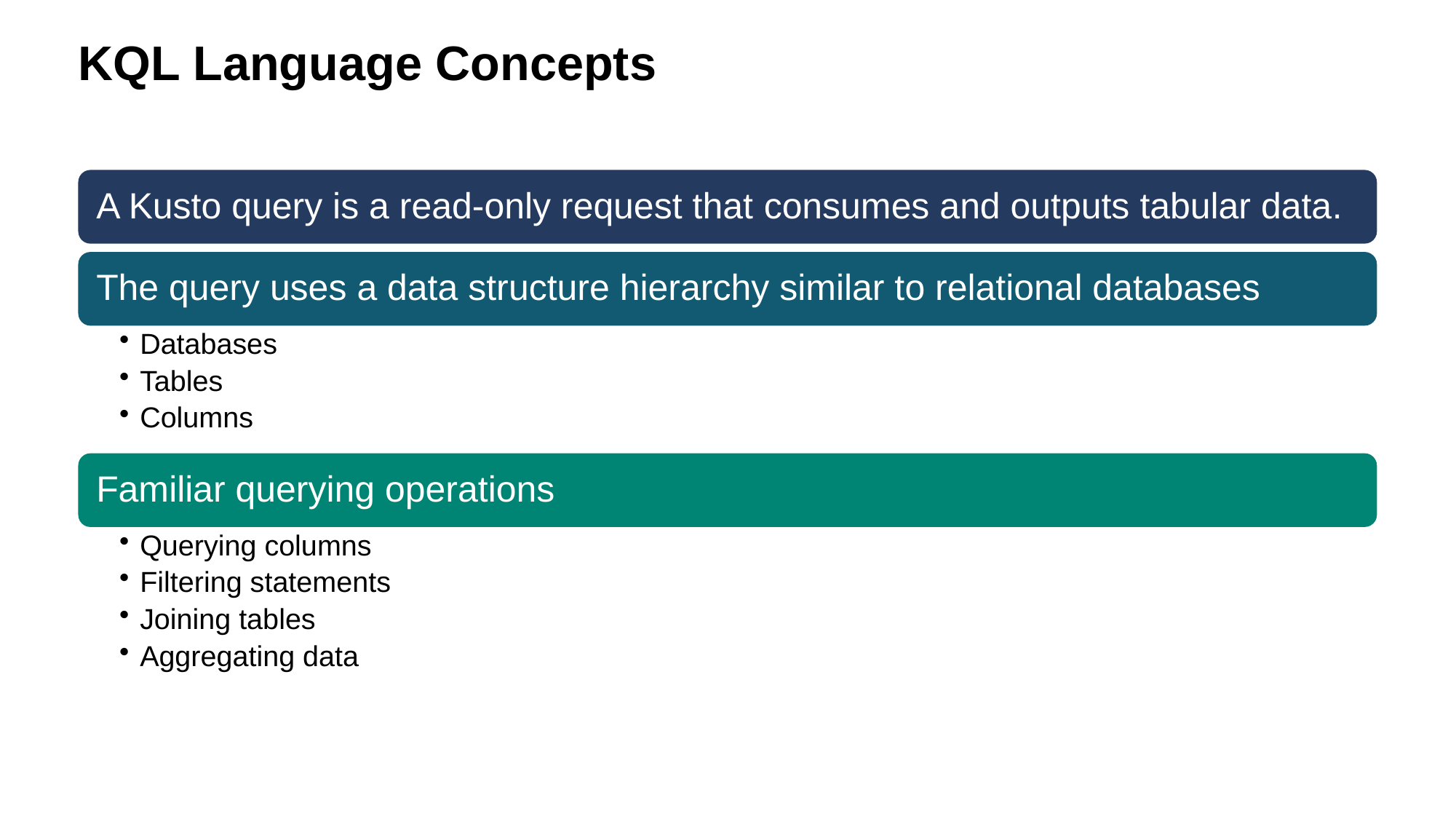

# KQL Language Concepts
A Kusto query is a read-only request that consumes and outputs tabular data.
The query uses a data structure hierarchy similar to relational databases
Databases
Tables
Columns
Familiar querying operations
Querying columns
Filtering statements
Joining tables
Aggregating data